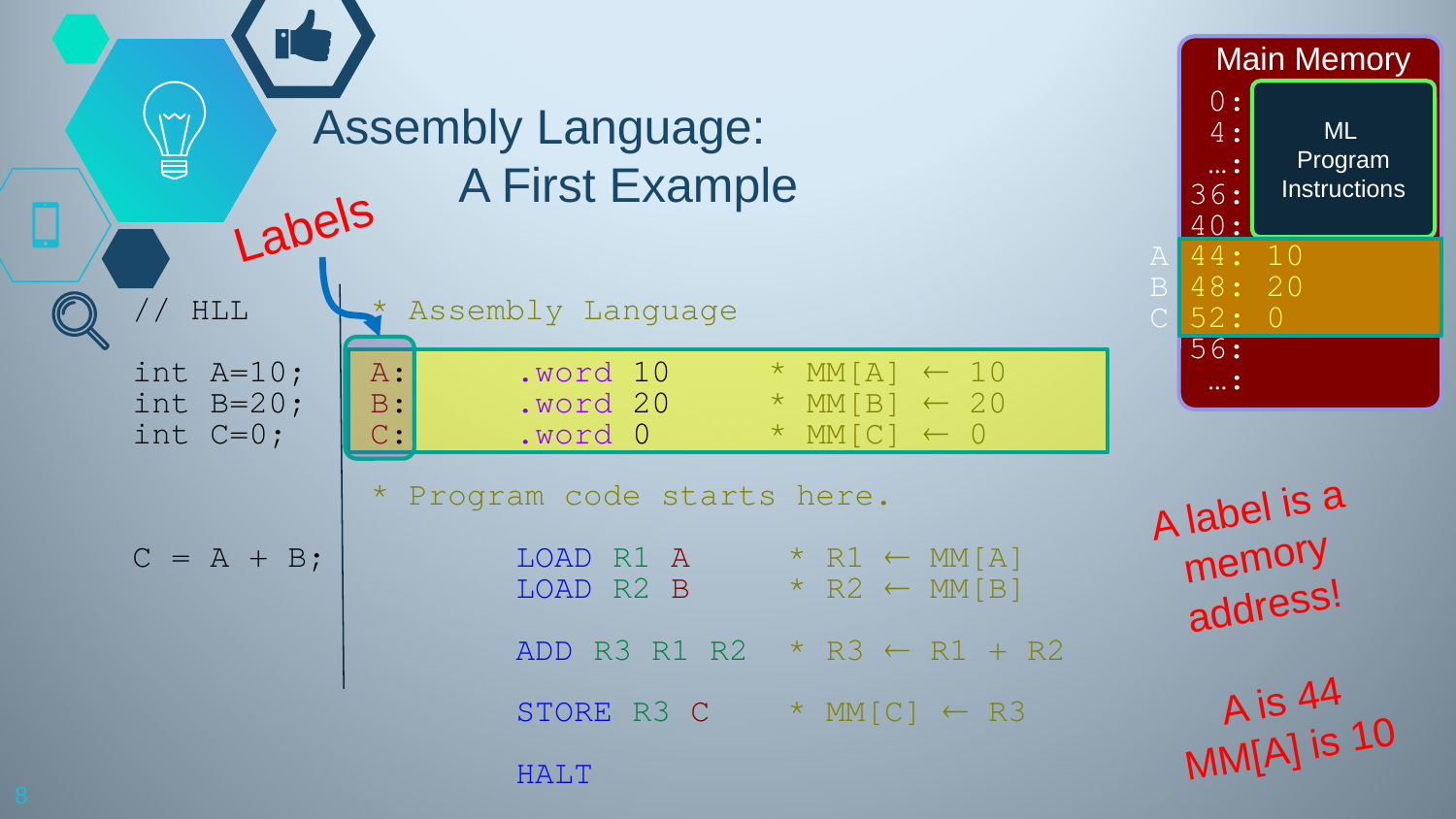

Main Memory

   0:
   4:
   …:
  36:
  40:
A 44: 10
B 48: 20
C 52: 0
  56:
   …:
ML
Program Instructions
# Assembly Language: A First Example
Labels

// HLL

int A=10;
int B=20;
int C=0;

C = A + B;
* Assembly Language

A:	.word 10     * MM[A] ← 10
B:	.word 20     * MM[B] ← 20
C:	.word 0      * MM[C] ← 0

* Program code starts here.

	LOAD R1 A     * R1 ← MM[A]
	LOAD R2 B     * R2 ← MM[B]

	ADD R3 R1 R2  * R3 ← R1 + R2

	STORE R3 C    * MM[C] ← R3

	HALT

A label is a memory address!

A is 44
MM[A] is 10
8